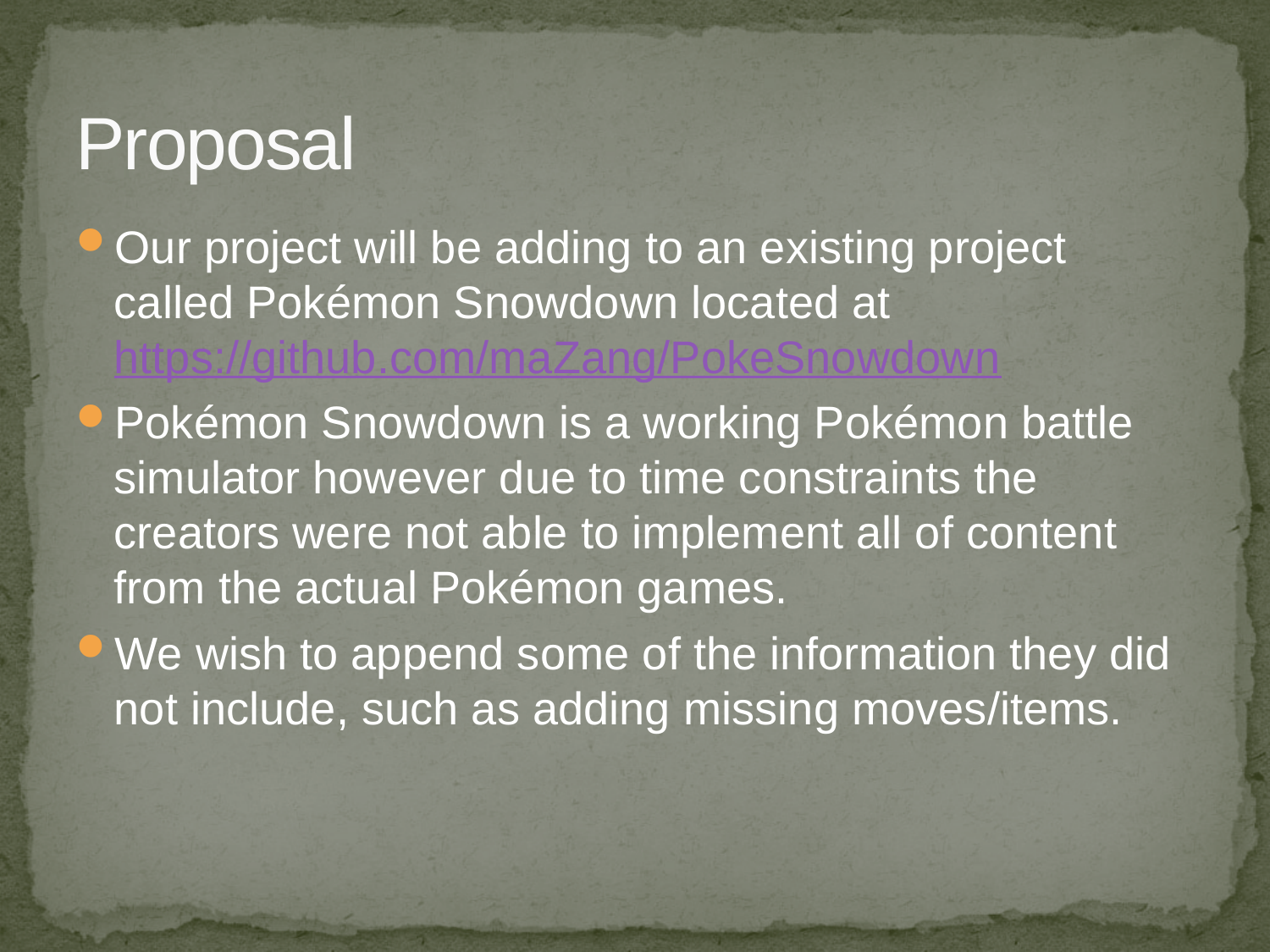

# Proposal
Our project will be adding to an existing project called Pokémon Snowdown located at https://github.com/maZang/PokeSnowdown
Pokémon Snowdown is a working Pokémon battle simulator however due to time constraints the creators were not able to implement all of content from the actual Pokémon games.
We wish to append some of the information they did not include, such as adding missing moves/items.